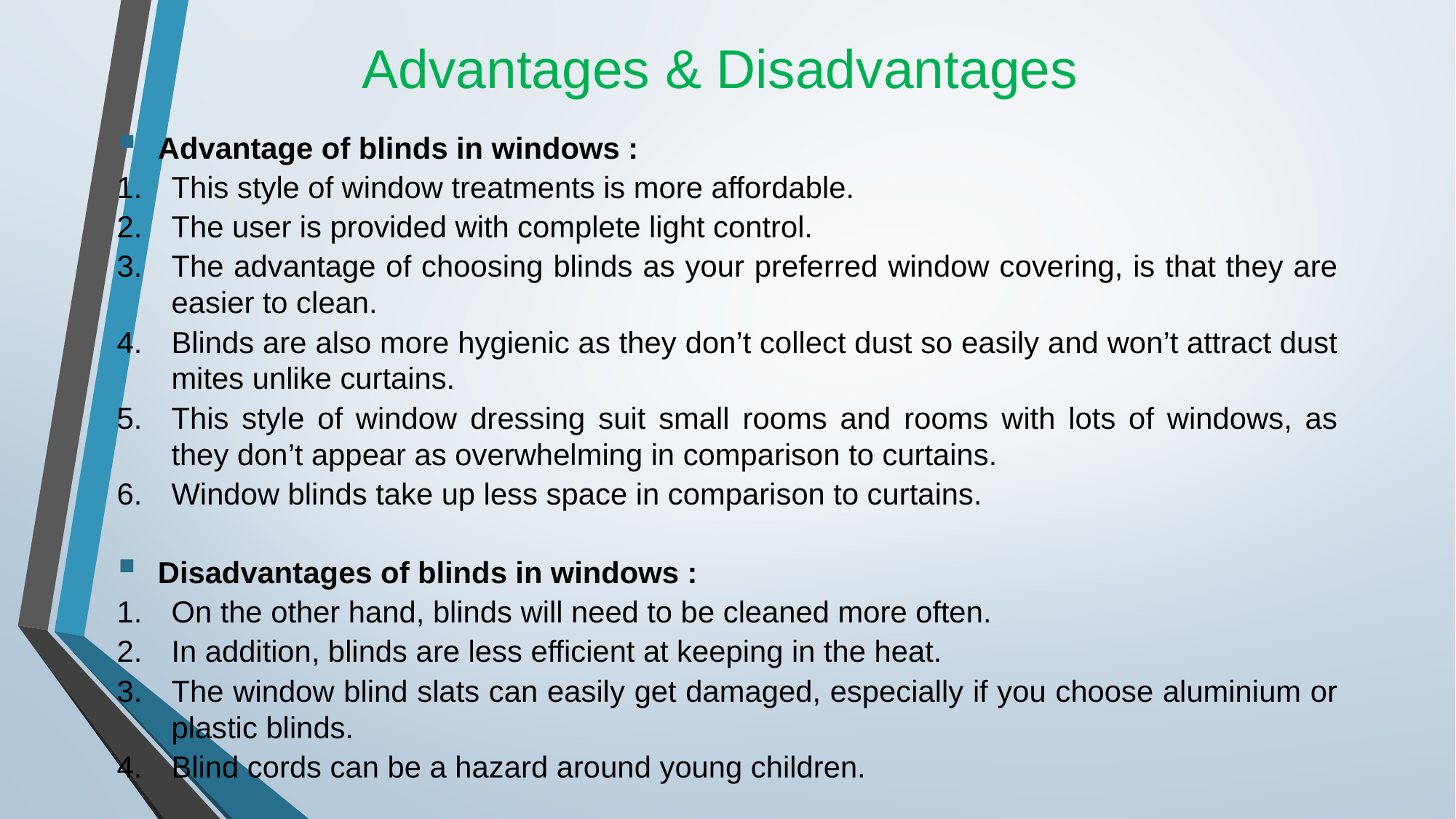

# Advantages & Disadvantages
Advantage of blinds in windows :
This style of window treatments is more affordable.
The user is provided with complete light control.
The advantage of choosing blinds as your preferred window covering, is that they are easier to clean.
Blinds are also more hygienic as they don’t collect dust so easily and won’t attract dust mites unlike curtains.
This style of window dressing suit small rooms and rooms with lots of windows, as they don’t appear as overwhelming in comparison to curtains.
Window blinds take up less space in comparison to curtains.

Disadvantages of blinds in windows :
On the other hand, blinds will need to be cleaned more often.
In addition, blinds are less efficient at keeping in the heat.
The window blind slats can easily get damaged, especially if you choose aluminium or plastic blinds.
Blind cords can be a hazard around young children.